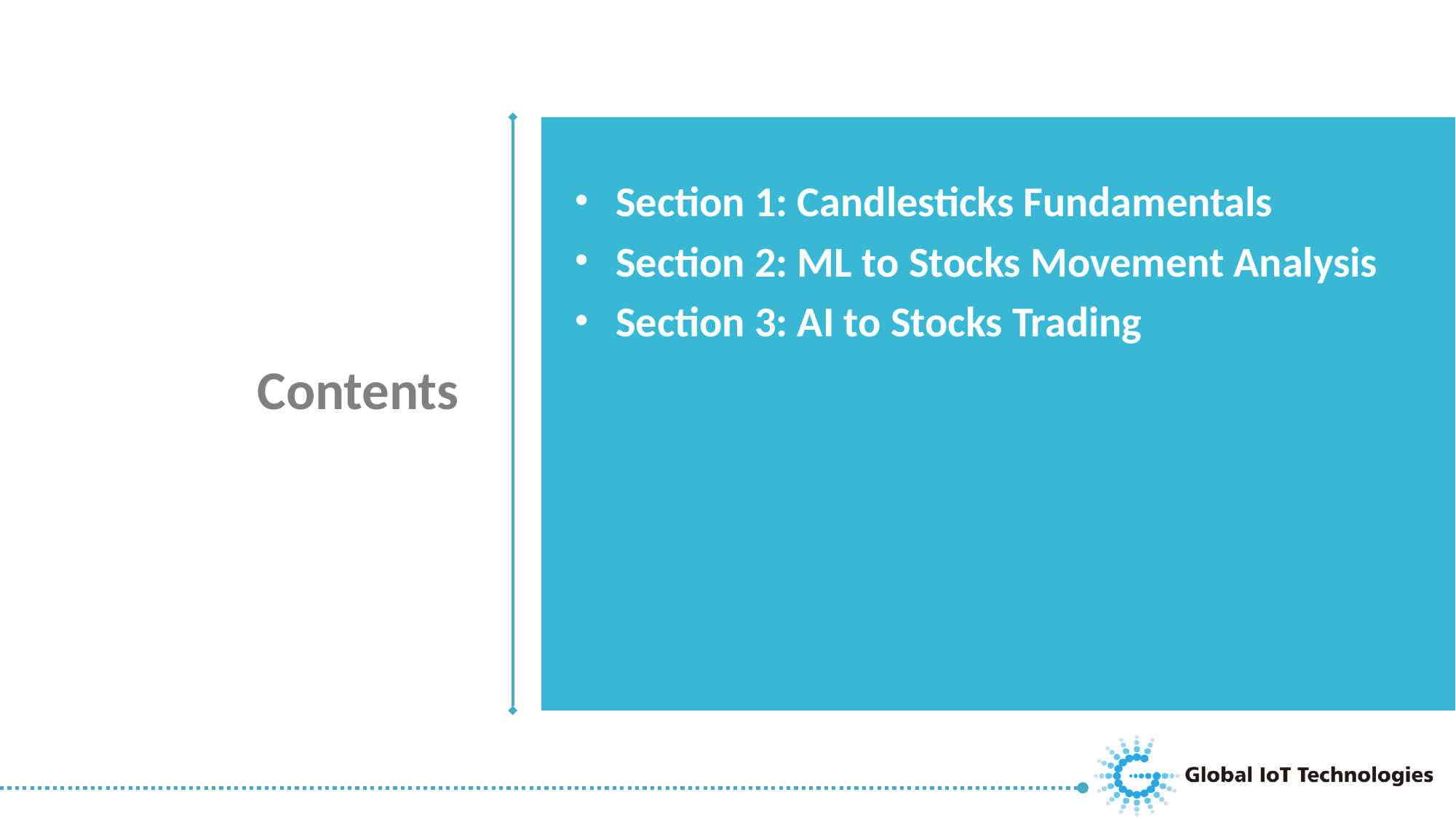

Section 1: Candlesticks Fundamentals
Section 2: ML to Stocks Movement Analysis
Section 3: AI to Stocks Trading

Contents